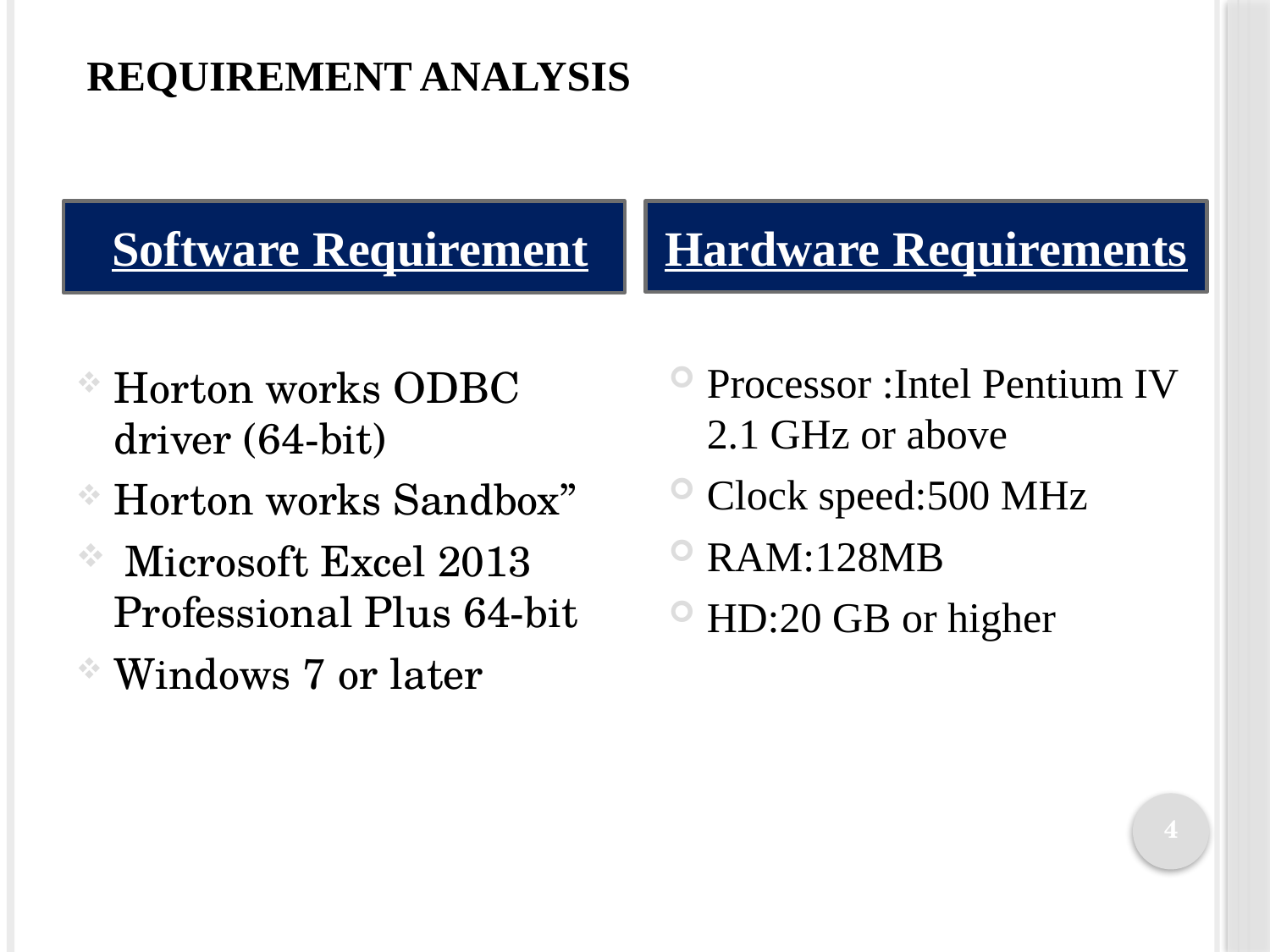

# Requirement Analysis
 Software Requirement
Hardware Requirements
Processor :Intel Pentium IV 2.1 GHz or above
Clock speed:500 MHz
RAM:128MB
HD:20 GB or higher

Horton works ODBC driver (64-bit)
Horton works Sandbox”
 Microsoft Excel 2013 Professional Plus 64-bit
Windows 7 or later

4